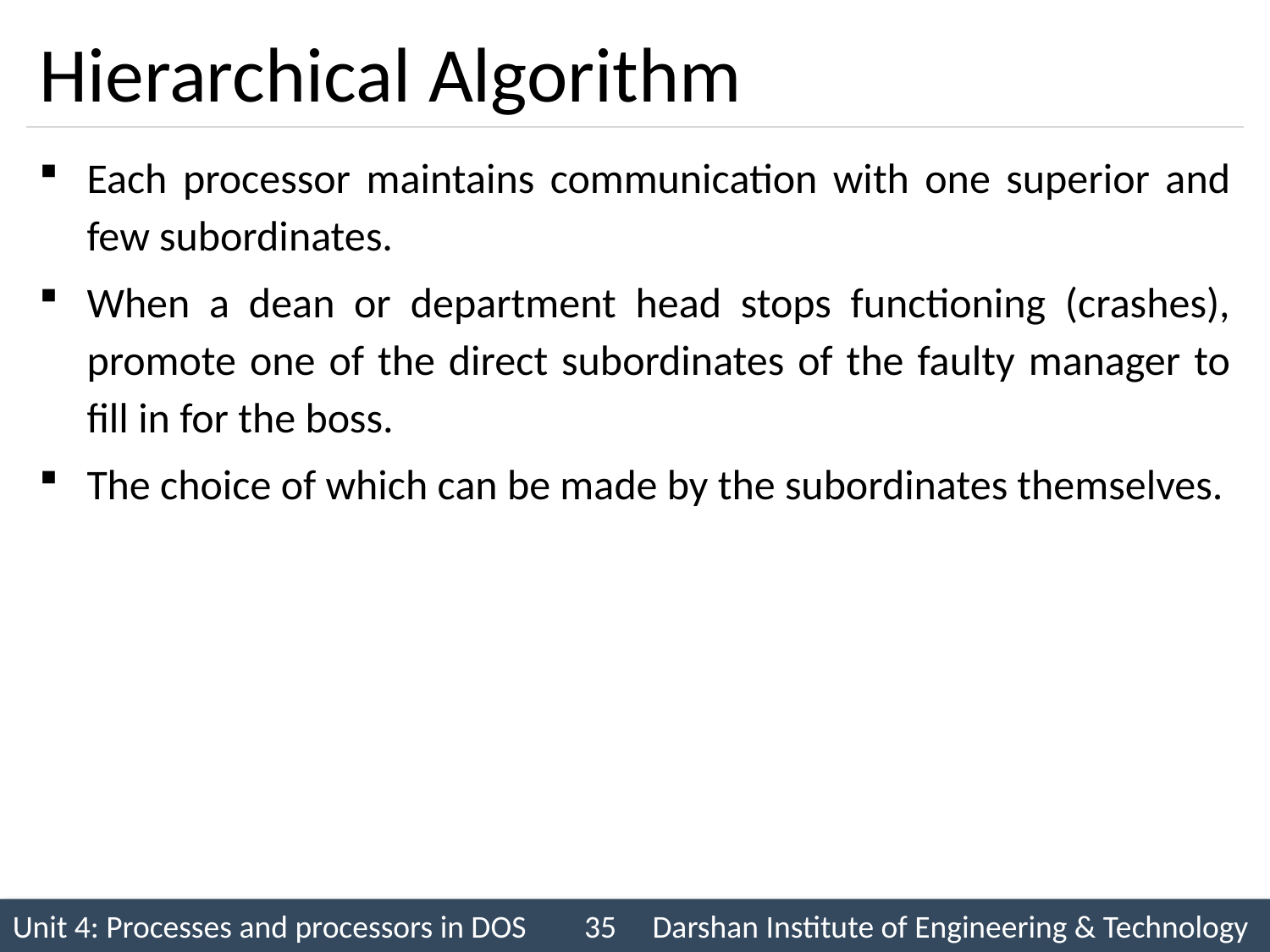

# Hierarchical Algorithm
Each processor maintains communication with one superior and few subordinates.
When a dean or department head stops functioning (crashes), promote one of the direct subordinates of the faulty manager to fill in for the boss.
The choice of which can be made by the subordinates themselves.